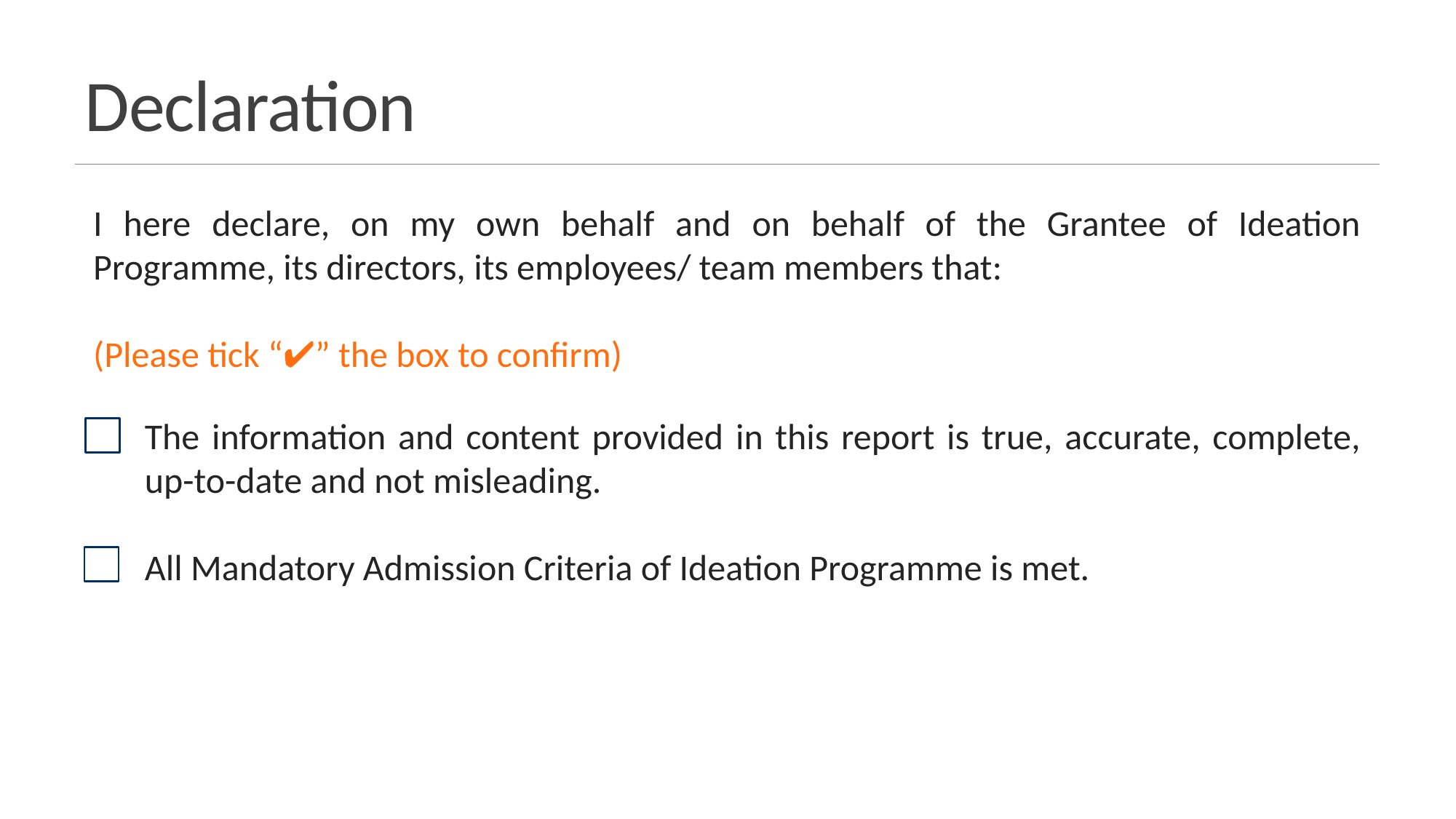

# Declaration
I here declare, on my own behalf and on behalf of the Grantee of Ideation Programme, its directors, its employees/ team members that:

(Please tick “✔” the box to confirm)
The information and content provided in this report is true, accurate, complete, up-to-date and not misleading.

All Mandatory Admission Criteria of Ideation Programme is met.